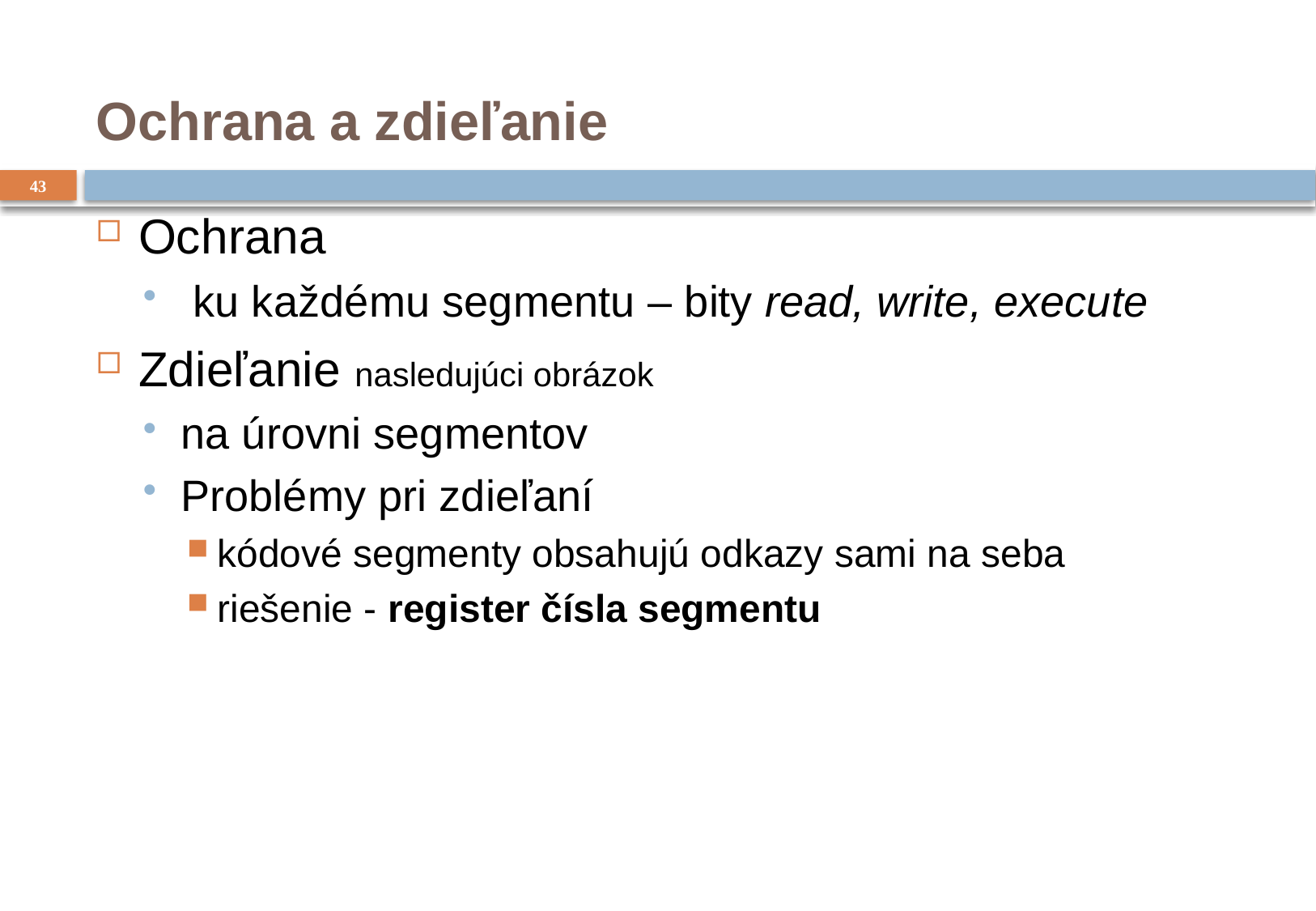

# Ochrana a zdieľanie
43
Ochrana
 ku každému segmentu – bity read, write, execute
Zdieľanie nasledujúci obrázok
na úrovni segmentov
Problémy pri zdieľaní
kódové segmenty obsahujú odkazy sami na seba
riešenie - register čísla segmentu